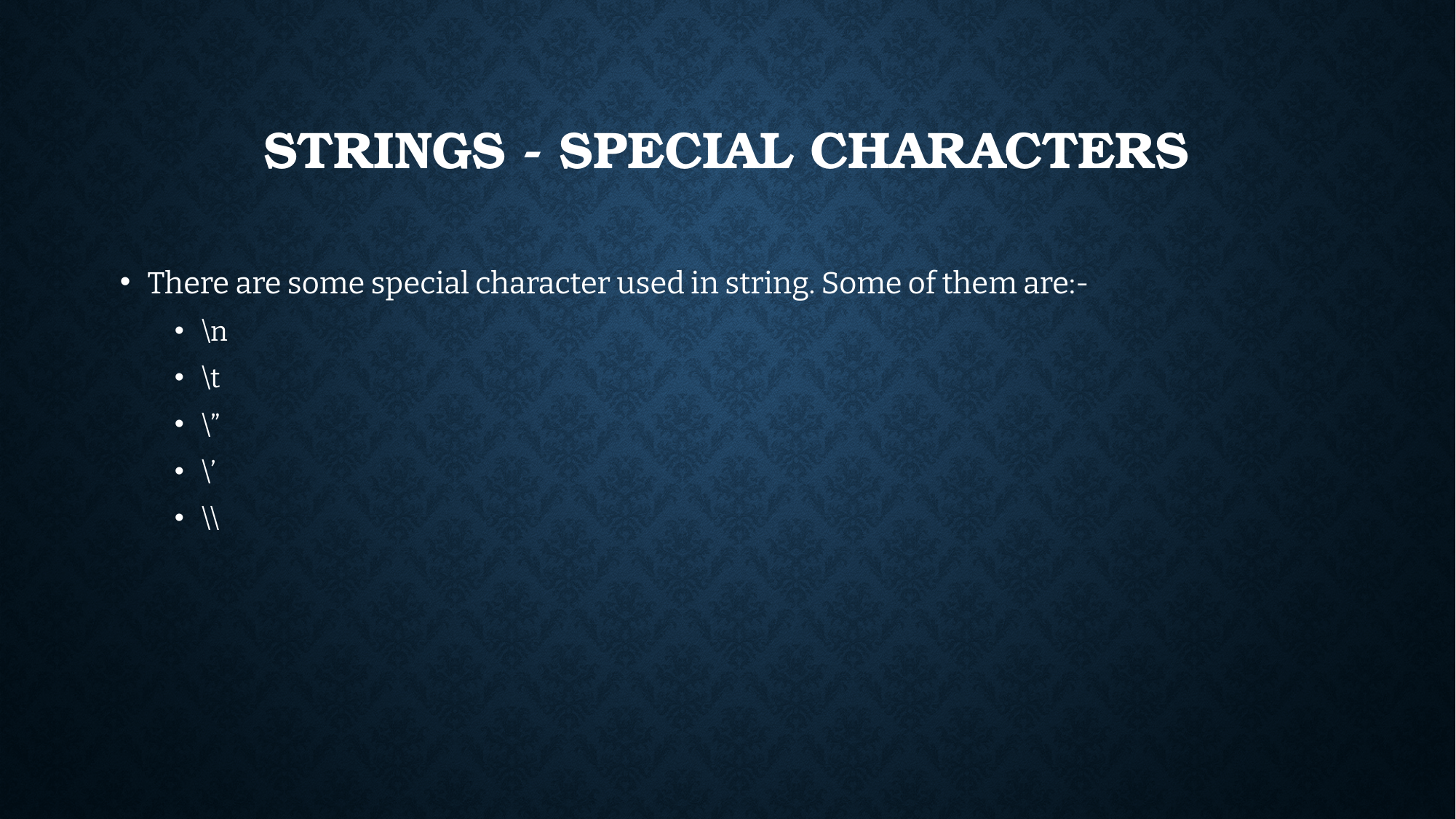

# Strings - Special characters
There are some special character used in string. Some of them are:-
\n
\t
\”
\’
\\